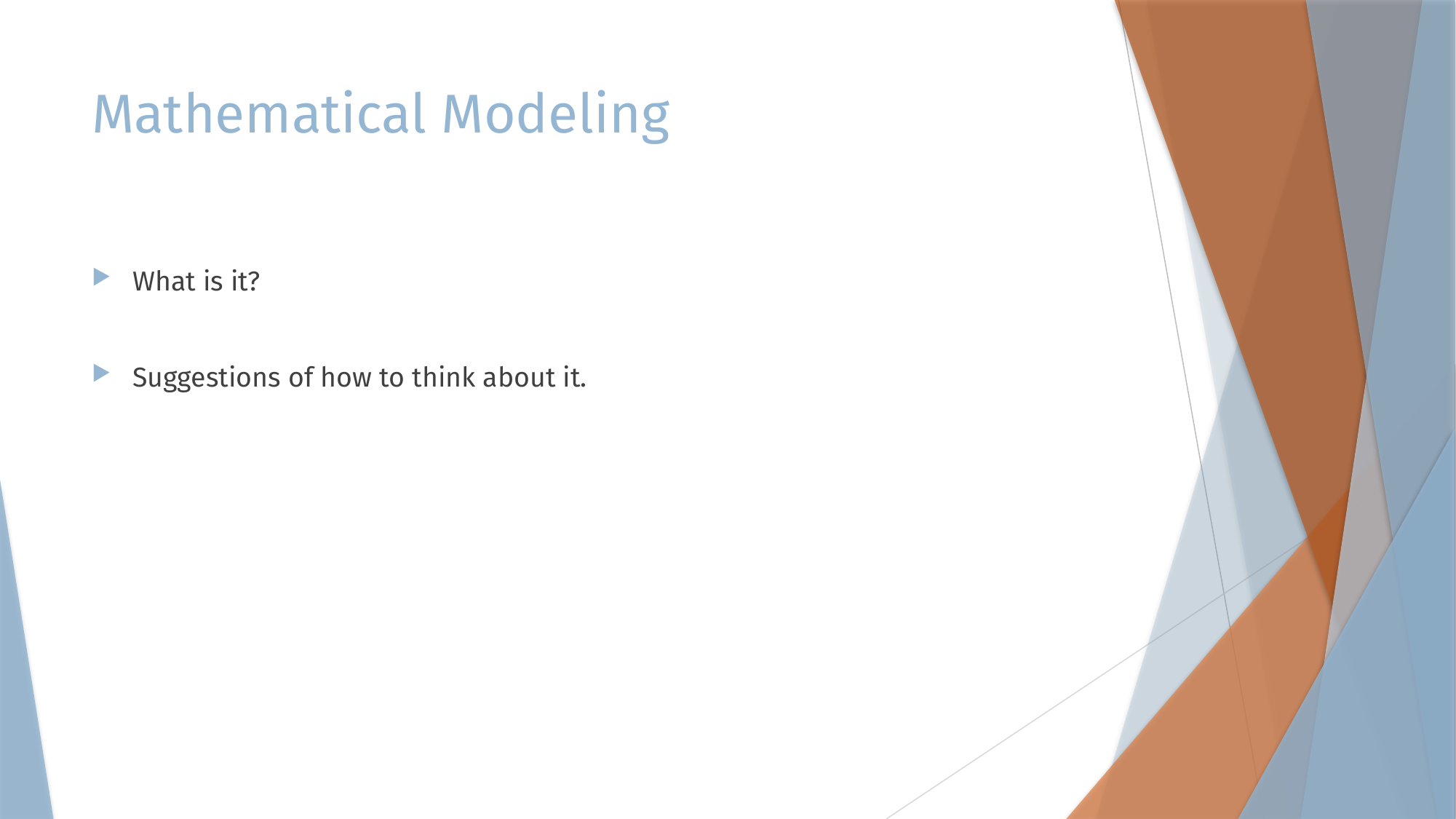

# Mathematical Modeling
What is it?

Suggestions of how to think about it.